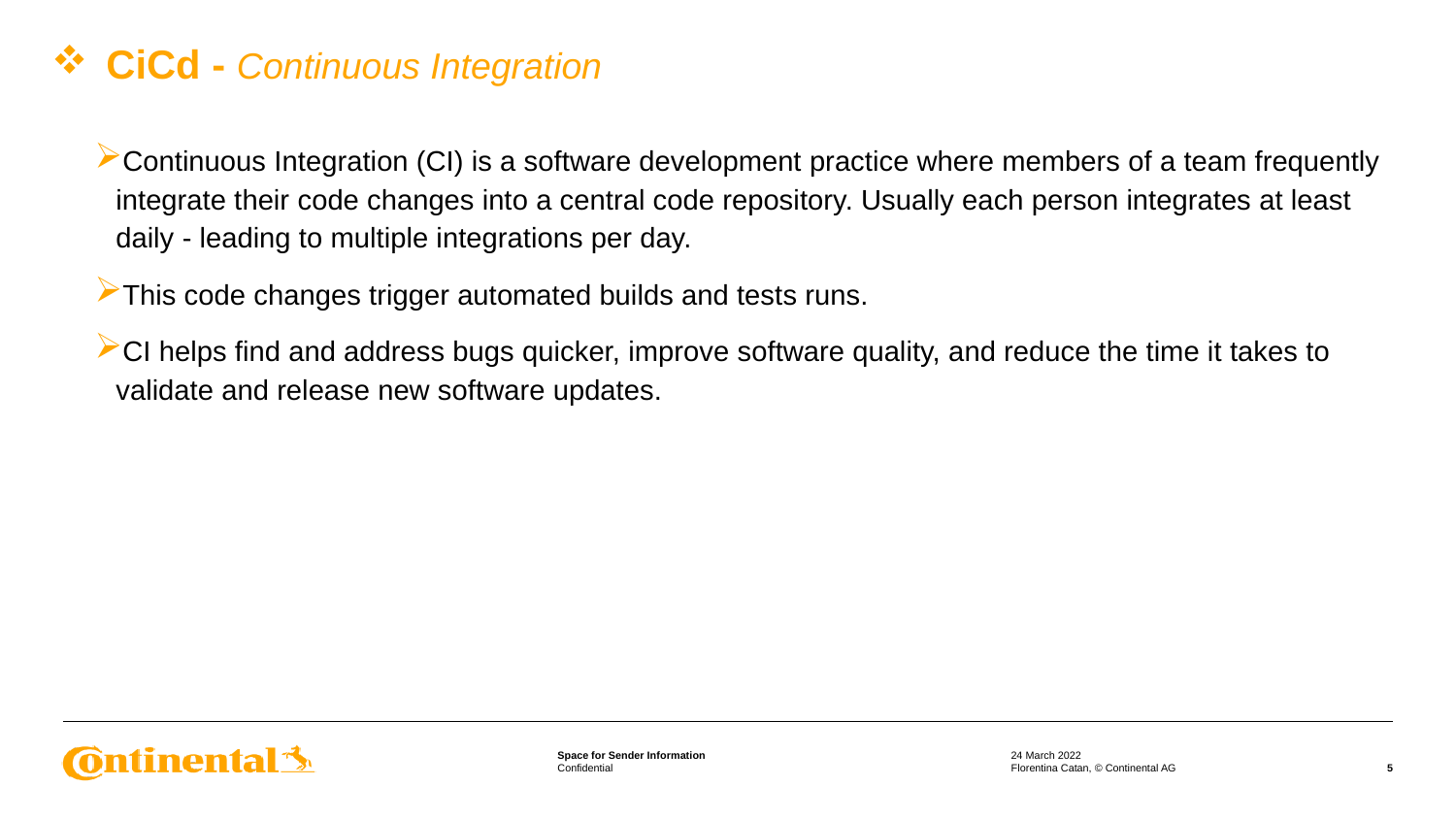

# CiCd - Continuous Integration

Continuous Integration (CI) is a software development practice where members of a team frequently integrate their code changes into a central code repository. Usually each person integrates at least daily - leading to multiple integrations per day.
This code changes trigger automated builds and tests runs.
CI helps find and address bugs quicker, improve software quality, and reduce the time it takes to validate and release new software updates.
24 March 2022
Florentina Catan, © Continental AG
5